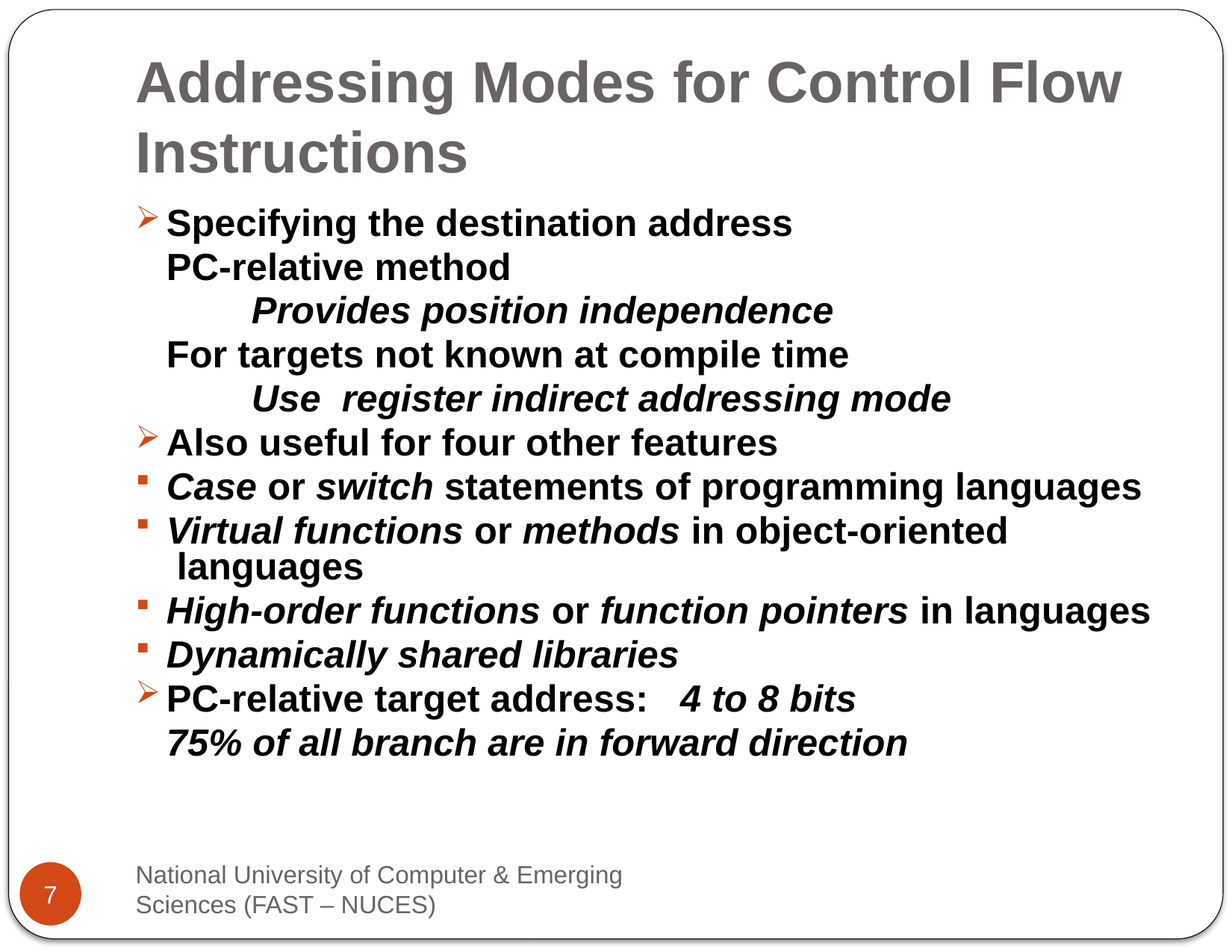

# Addressing Modes for Control Flow Instructions
Specifying the destination address
		PC-relative method
		   	Provides position independence
		For targets not known at compile time
		   	Use  register indirect addressing mode
Also useful for four other features
Case or switch statements of programming languages
Virtual functions or methods in object-oriented                languages
High-order functions or function pointers in languages
Dynamically shared libraries
PC-relative target address:   4 to 8 bits
		75% of all branch are in forward direction

National University of Computer & Emerging Sciences (FAST – NUCES)
7